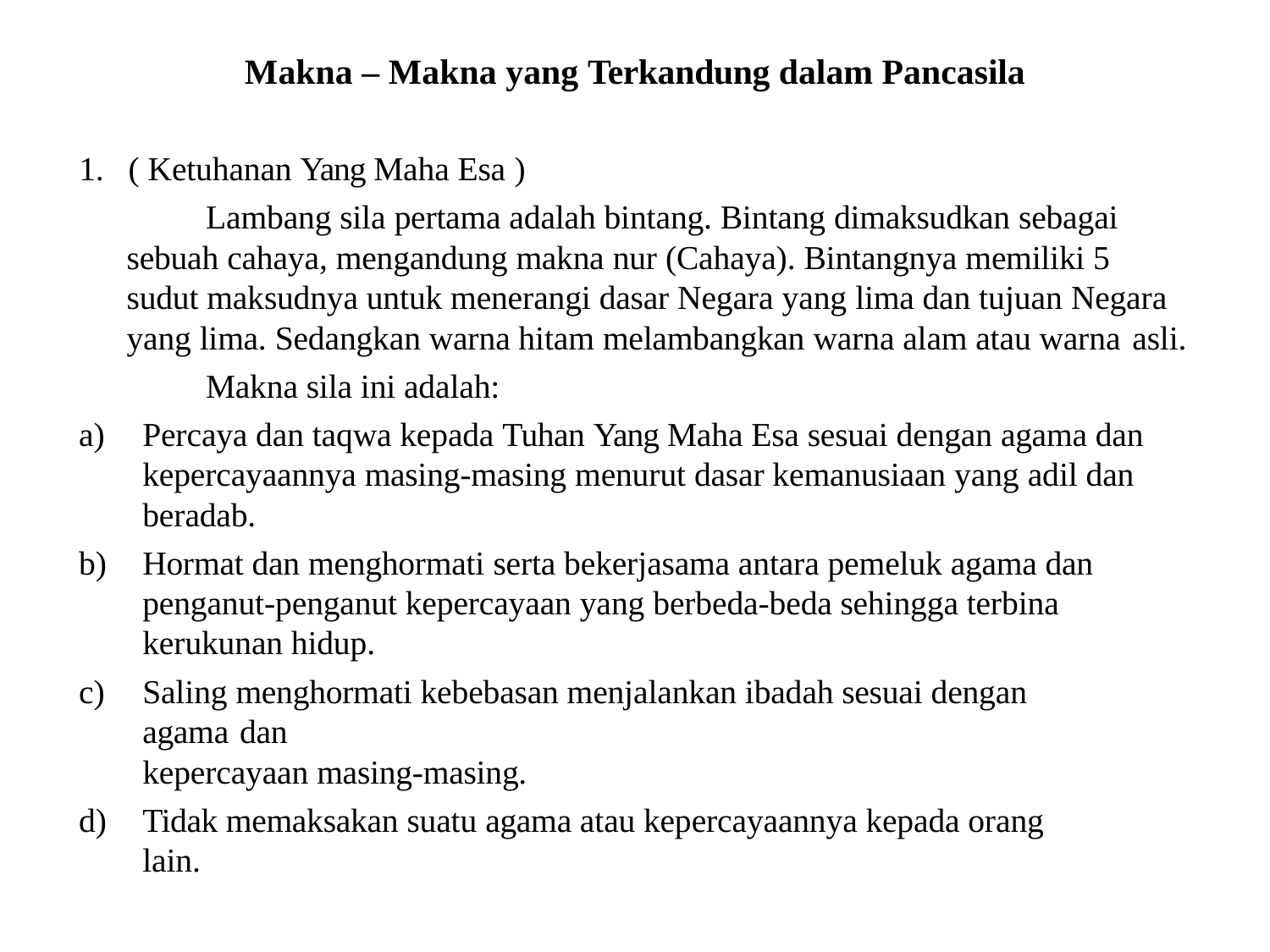

# Makna – Makna yang Terkandung dalam Pancasila
1.	( Ketuhanan Yang Maha Esa )
Lambang sila pertama adalah bintang. Bintang dimaksudkan sebagai  sebuah cahaya, mengandung makna nur (Cahaya). Bintangnya memiliki 5  sudut maksudnya untuk menerangi dasar Negara yang lima dan tujuan Negara  yang lima. Sedangkan warna hitam melambangkan warna alam atau warna asli.
Makna sila ini adalah:
Percaya dan taqwa kepada Tuhan Yang Maha Esa sesuai dengan agama dan  kepercayaannya masing-masing menurut dasar kemanusiaan yang adil dan  beradab.
Hormat dan menghormati serta bekerjasama antara pemeluk agama dan  penganut-penganut kepercayaan yang berbeda-beda sehingga terbina  kerukunan hidup.
Saling menghormati kebebasan menjalankan ibadah sesuai dengan agama dan
kepercayaan masing-masing.
Tidak memaksakan suatu agama atau kepercayaannya kepada orang lain.